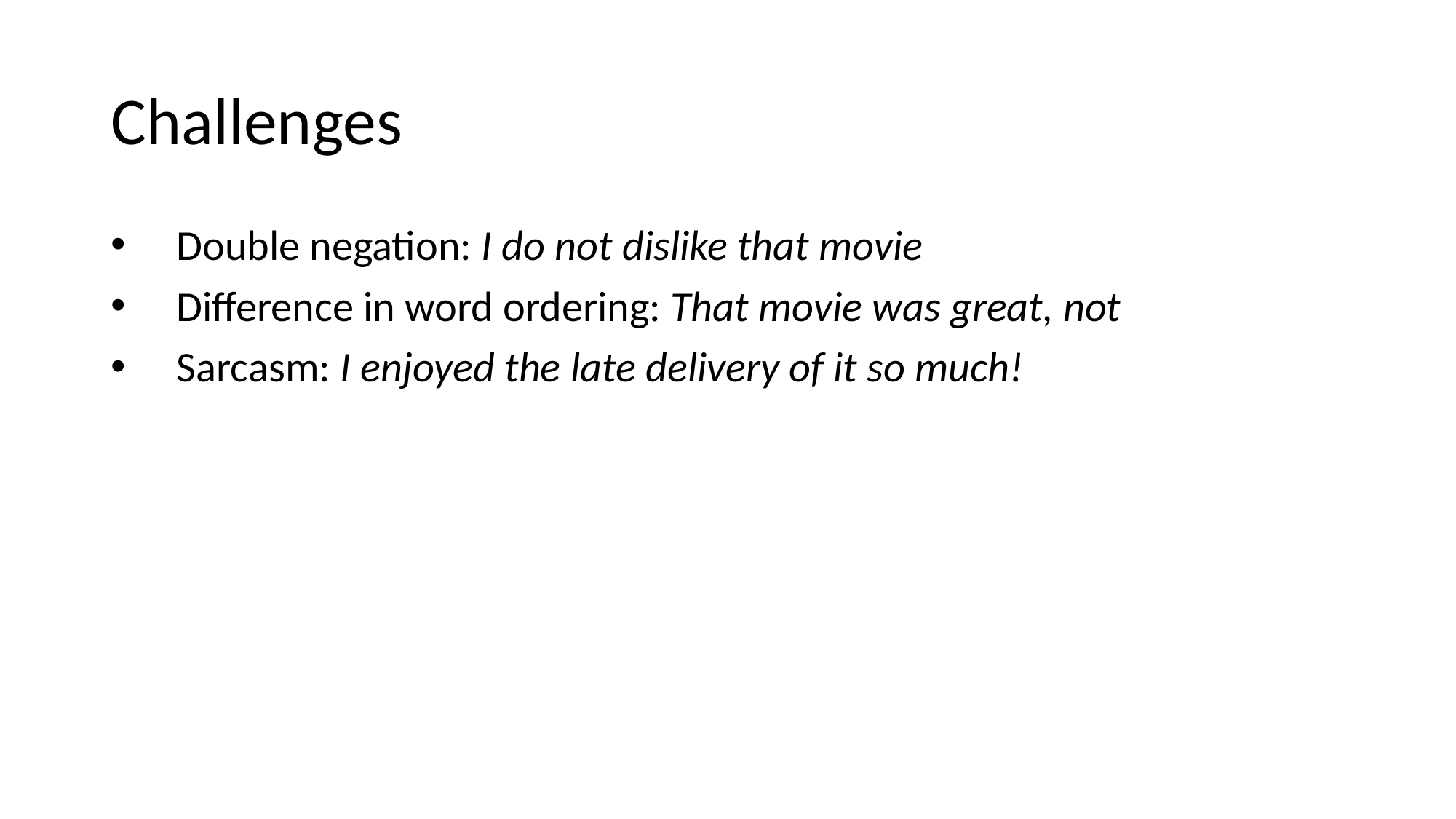

# Challenges
    Double negation: I do not dislike that movie
    Difference in word ordering: That movie was great, not
    Sarcasm: I enjoyed the late delivery of it so much!